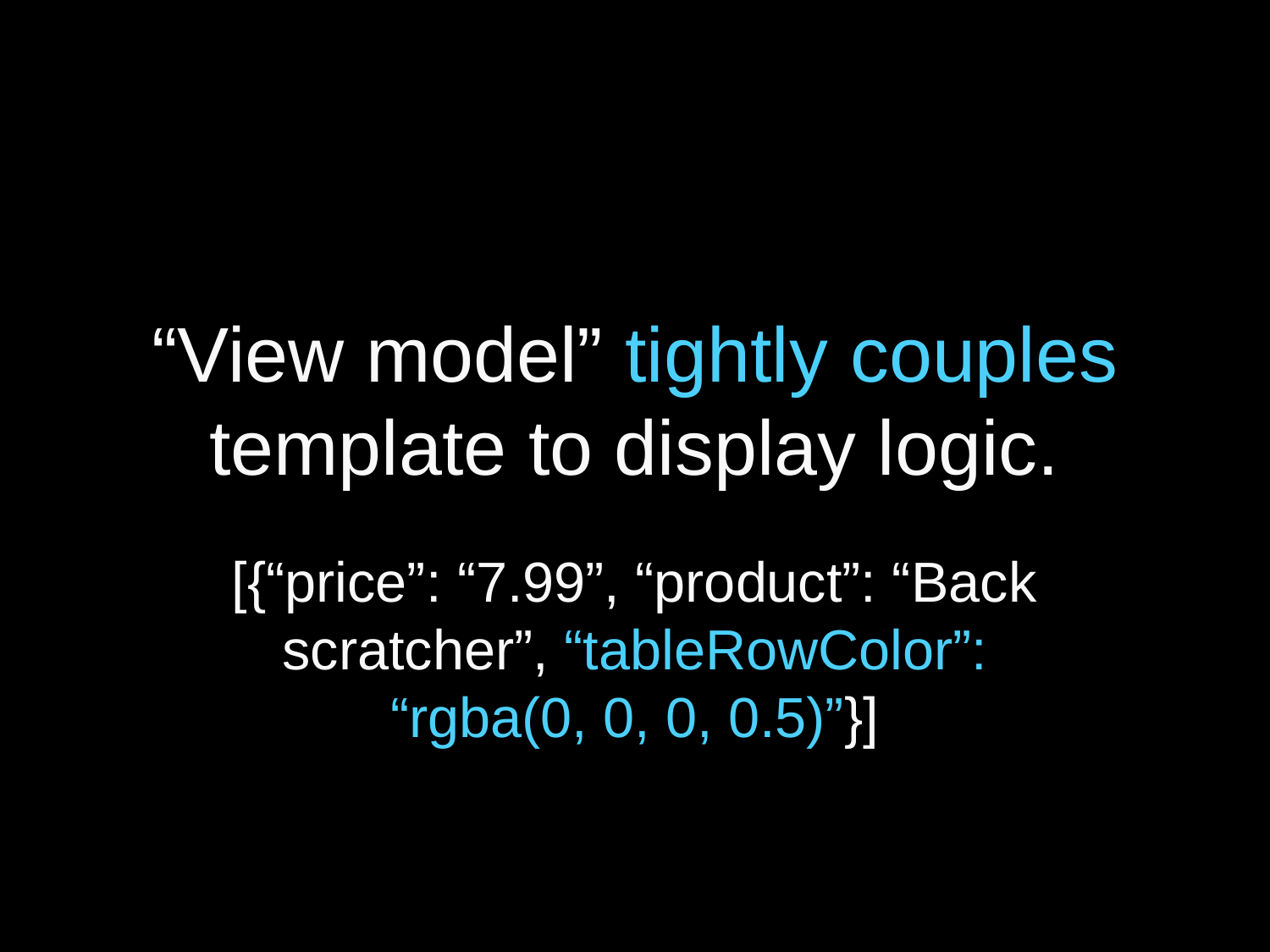

# “View model” tightly couples template to display logic.
[{“price”: “7.99”, “product”: “Back scratcher”, “tableRowColor”: “rgba(0, 0, 0, 0.5)”}]